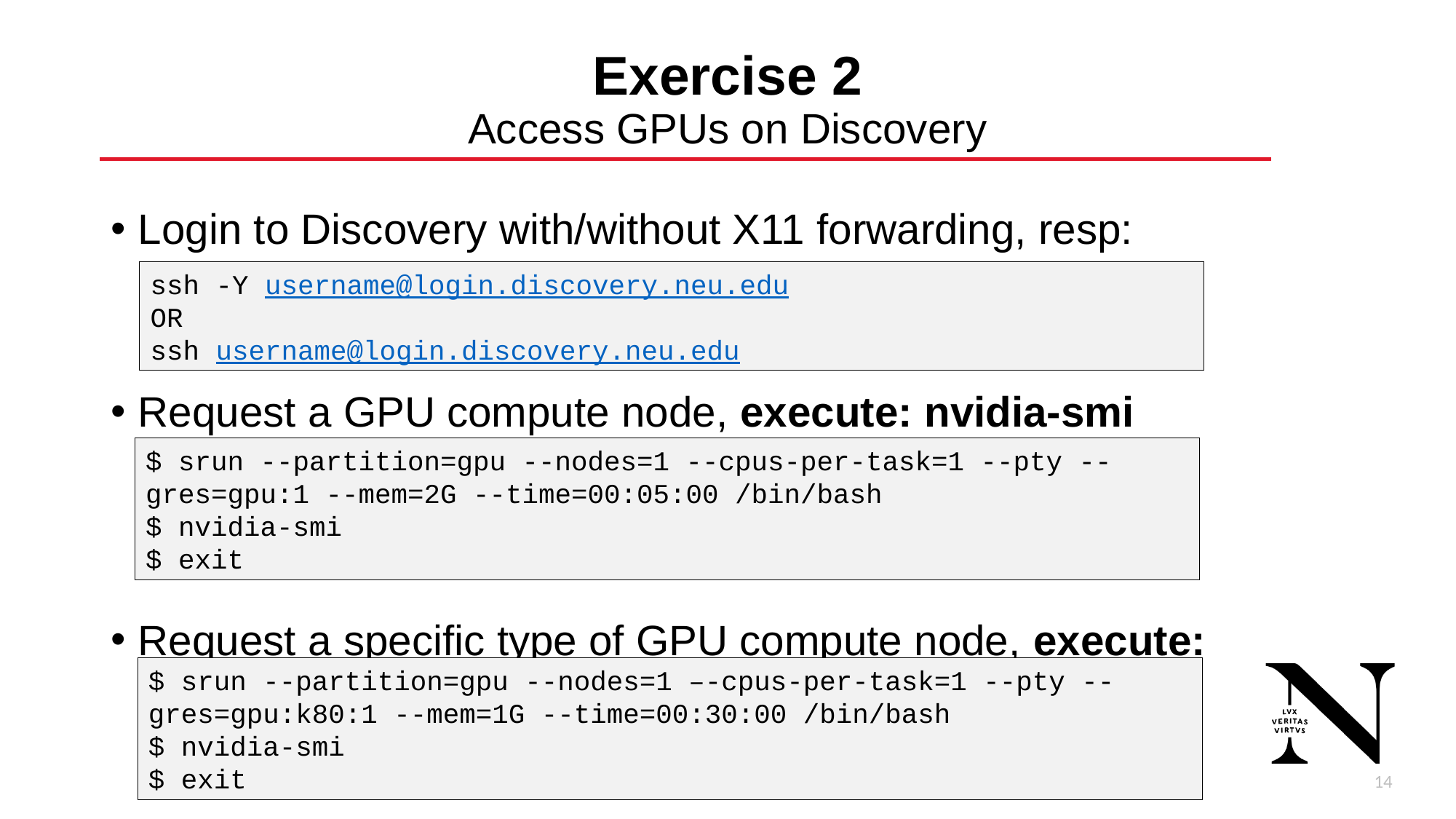

# Exercise 2 Access GPUs on Discovery
Login to Discovery with/without X11 forwarding, resp:

Request a GPU compute node, execute: nvidia-smi

Request a specific type of GPU compute node, execute: nvidia-smi
ssh -Y username@login.discovery.neu.edu
OR
ssh username@login.discovery.neu.edu
$ srun --partition=gpu --nodes=1 --cpus-per-task=1 --pty --gres=gpu:1 --mem=2G --time=00:05:00 /bin/bash
$ nvidia-smi
$ exit
$ srun --partition=gpu --nodes=1 –-cpus-per-task=1 --pty --gres=gpu:k80:1 --mem=1G --time=00:30:00 /bin/bash
$ nvidia-smi
$ exit
14